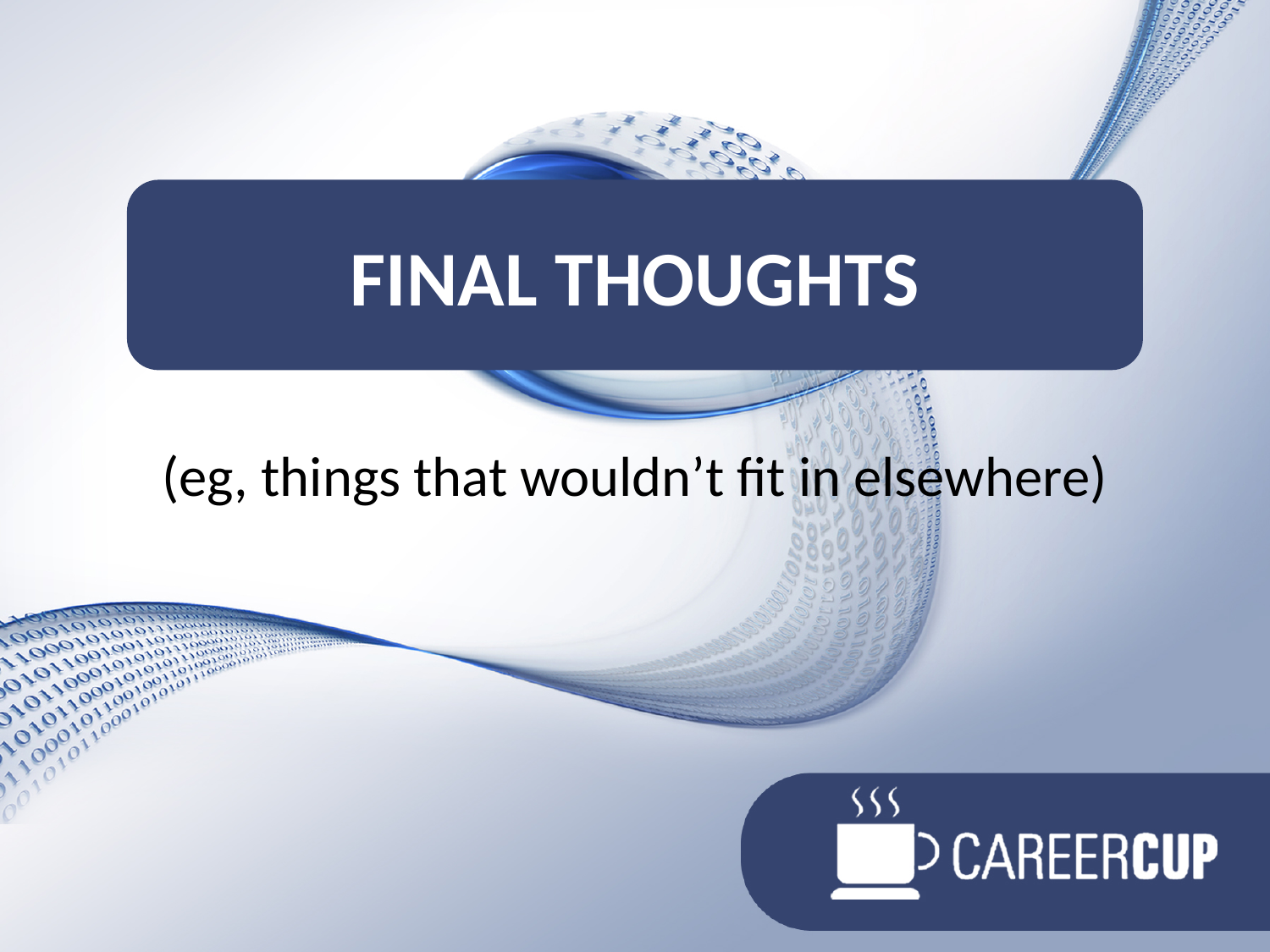

# FINAL THOUGHTS
(eg, things that wouldn’t fit in elsewhere)